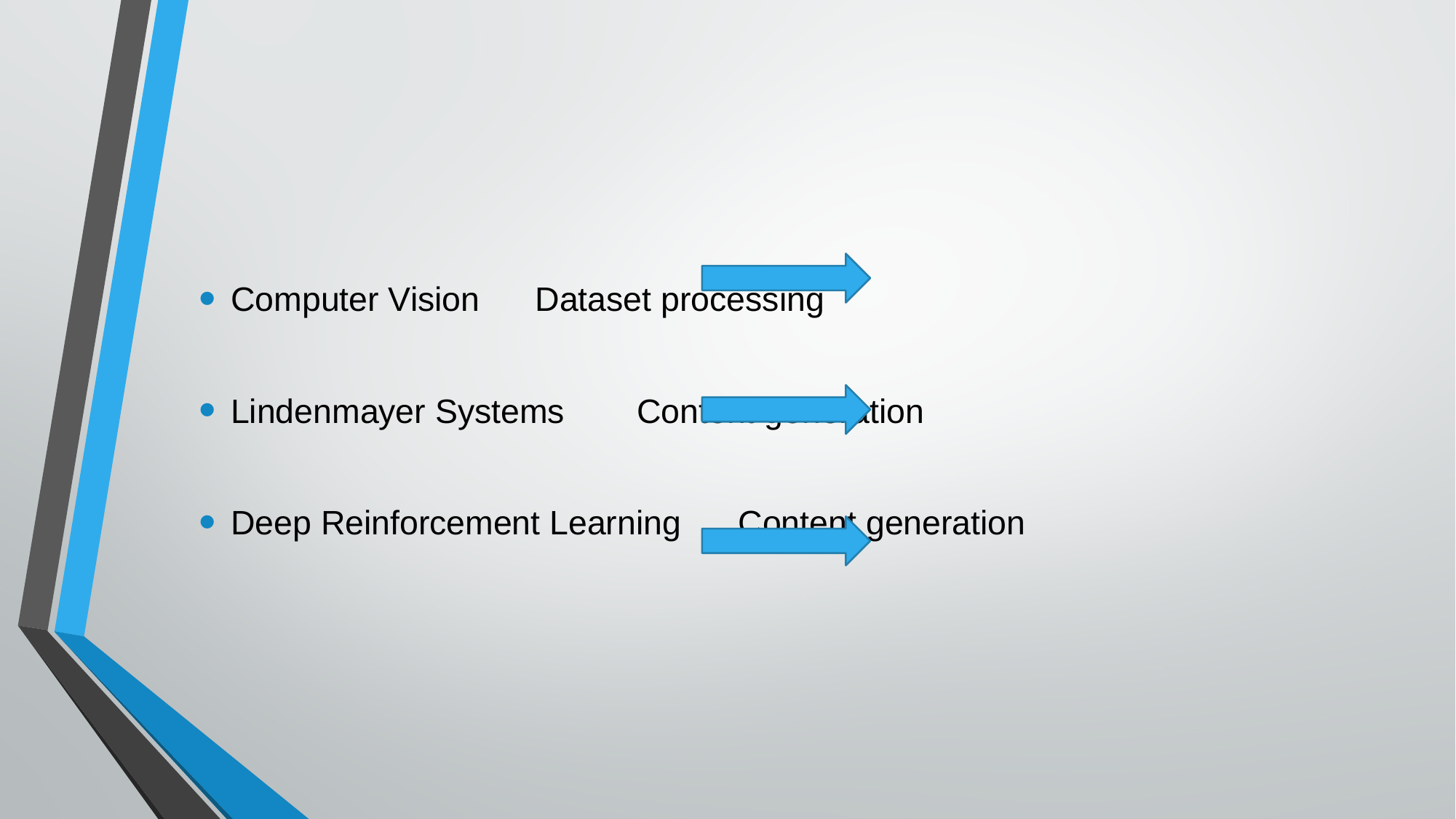

Computer Vision 								Dataset processing

Lindenmayer Systems							Content generation

Deep Reinforcement Learning					Content generation